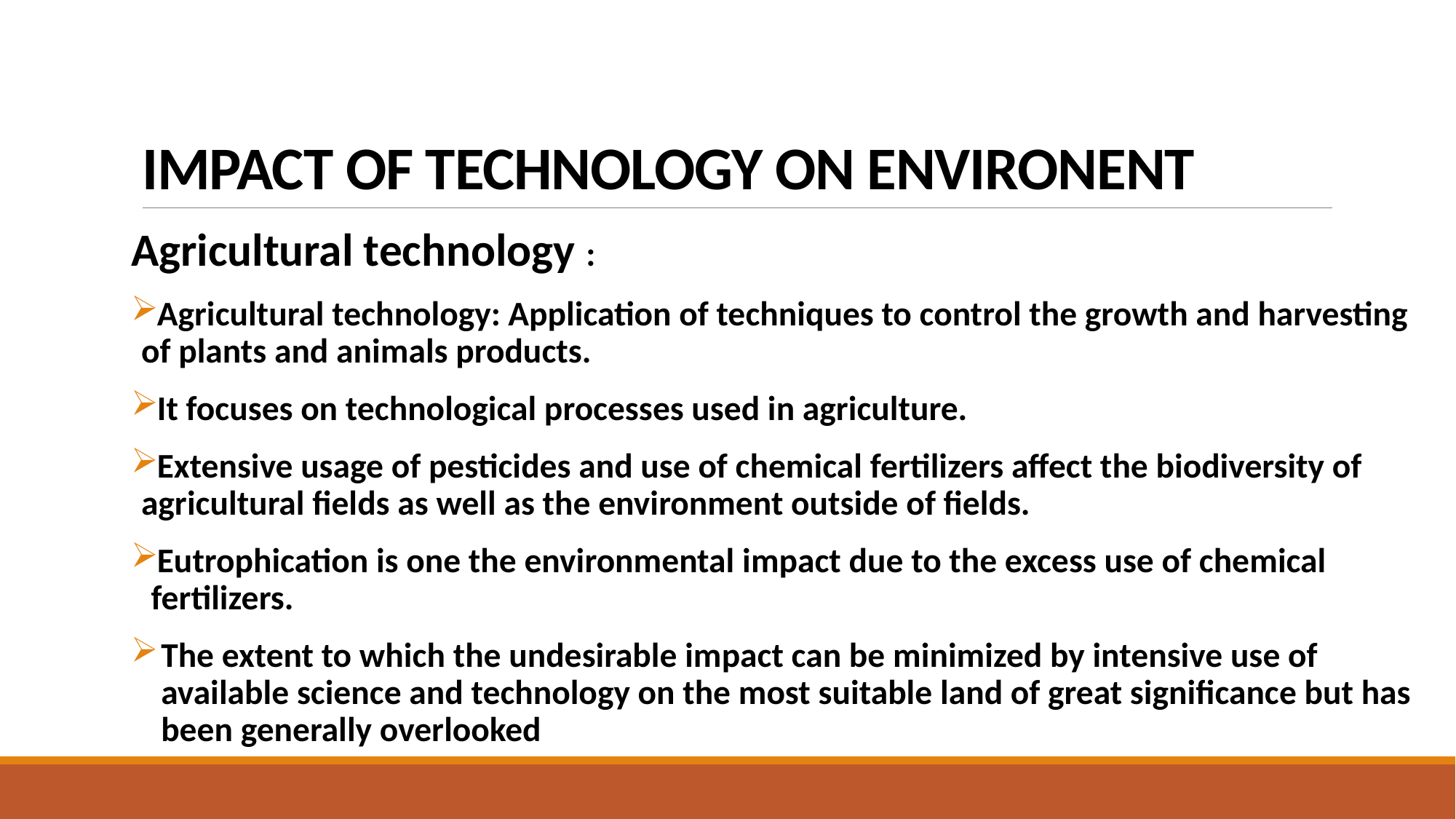

# IMPACT OF TECHNOLOGY ON ENVIRONENT
Agricultural technology :
Agricultural technology: Application of techniques to control the growth and harvesting of plants and animals products.
It focuses on technological processes used in agriculture.
Extensive usage of pesticides and use of chemical fertilizers affect the biodiversity of agricultural fields as well as the environment outside of fields.
Eutrophication is one the environmental impact due to the excess use of chemical fertilizers.
The extent to which the undesirable impact can be minimized by intensive use of available science and technology on the most suitable land of great significance but has been generally overlooked